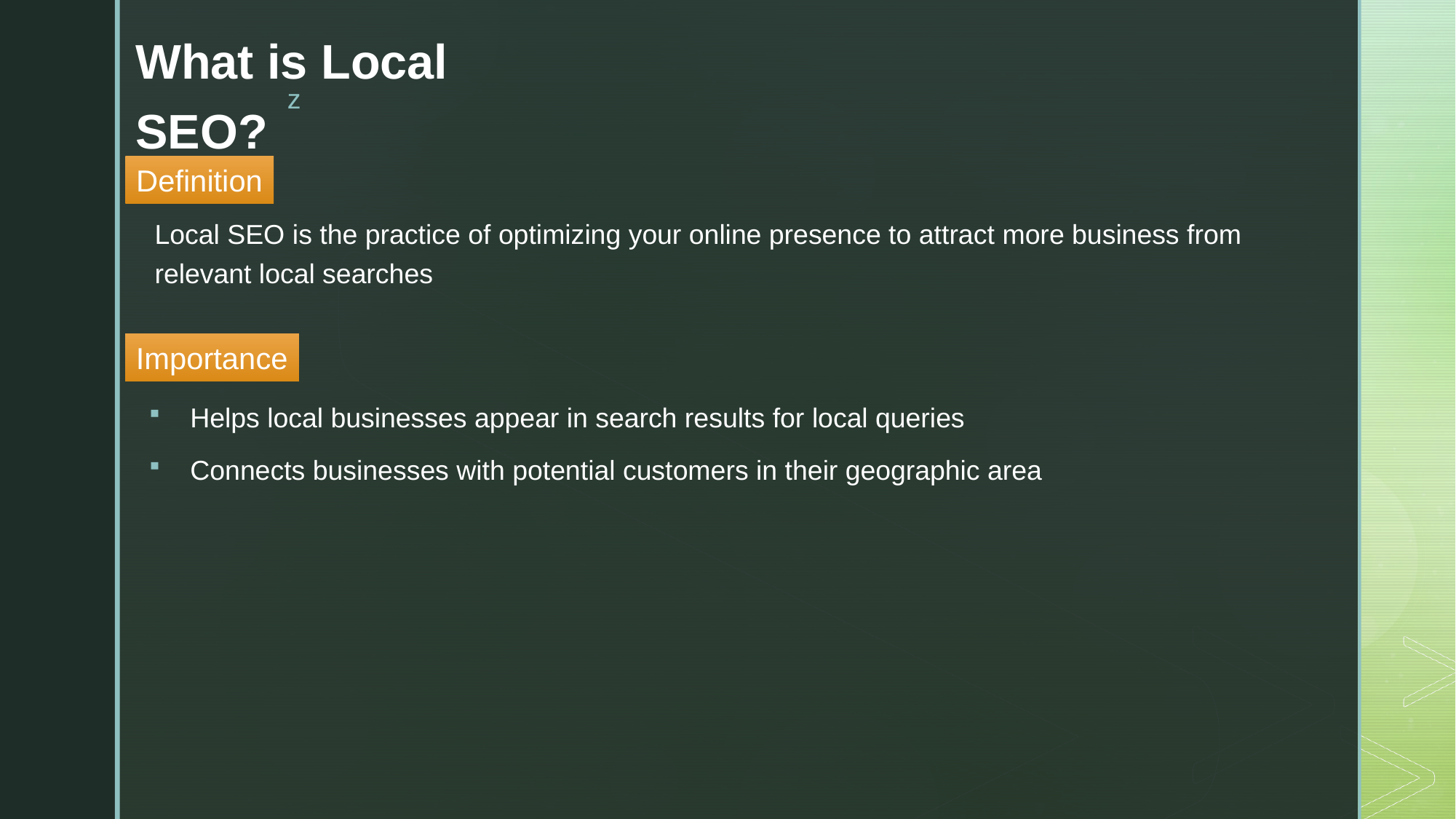

What is Local SEO?
Definition
Local SEO is the practice of optimizing your online presence to attract more business from relevant local searches
Importance
Helps local businesses appear in search results for local queries
Connects businesses with potential customers in their geographic area